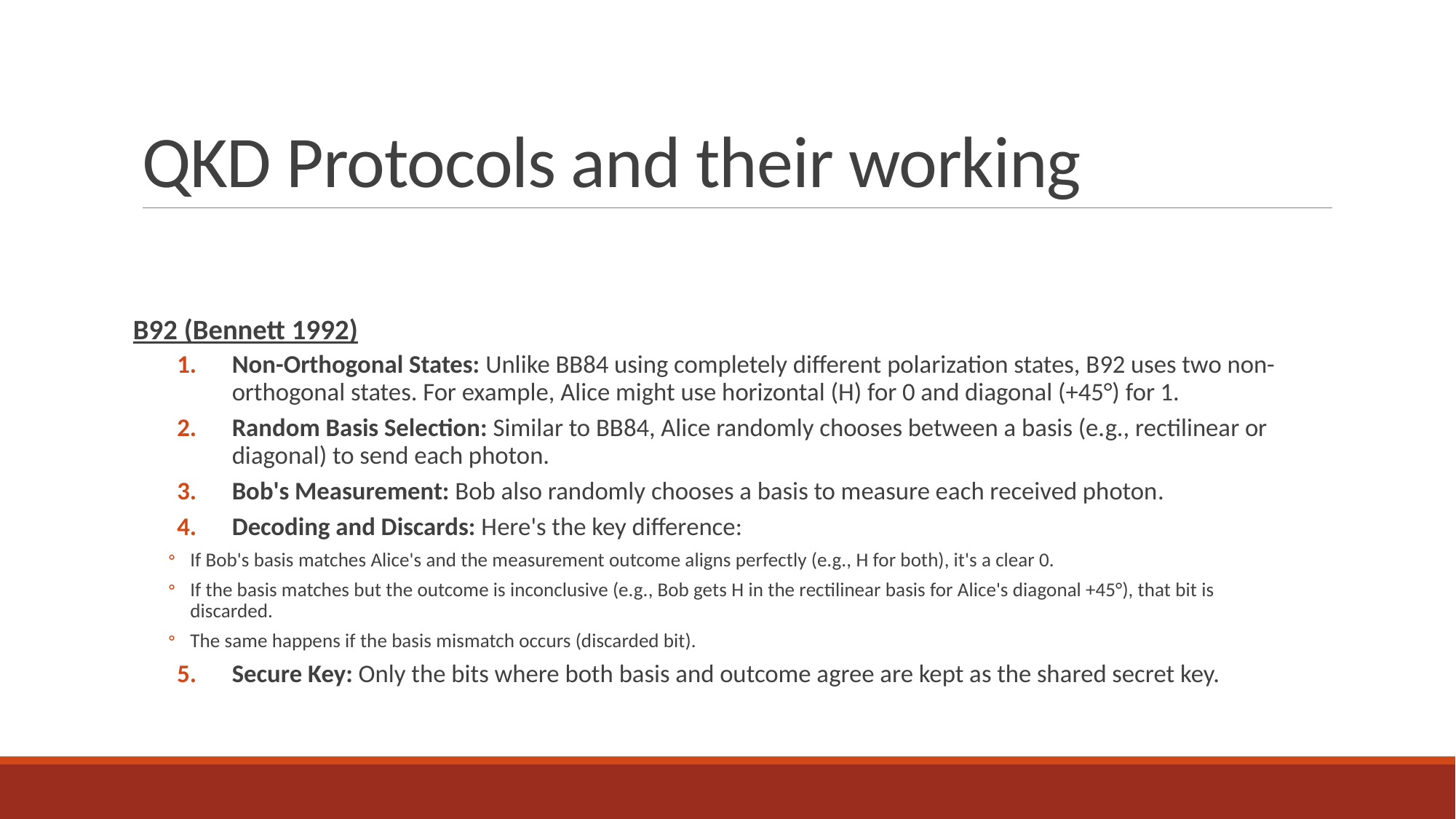

# QKD Protocols and their working
B92 (Bennett 1992)
Non-Orthogonal States: Unlike BB84 using completely different polarization states, B92 uses two non-orthogonal states. For example, Alice might use horizontal (H) for 0 and diagonal (+45°) for 1.
Random Basis Selection: Similar to BB84, Alice randomly chooses between a basis (e.g., rectilinear or diagonal) to send each photon.
Bob's Measurement: Bob also randomly chooses a basis to measure each received photon.
Decoding and Discards: Here's the key difference:
If Bob's basis matches Alice's and the measurement outcome aligns perfectly (e.g., H for both), it's a clear 0.
If the basis matches but the outcome is inconclusive (e.g., Bob gets H in the rectilinear basis for Alice's diagonal +45°), that bit is discarded.
The same happens if the basis mismatch occurs (discarded bit).
Secure Key: Only the bits where both basis and outcome agree are kept as the shared secret key.